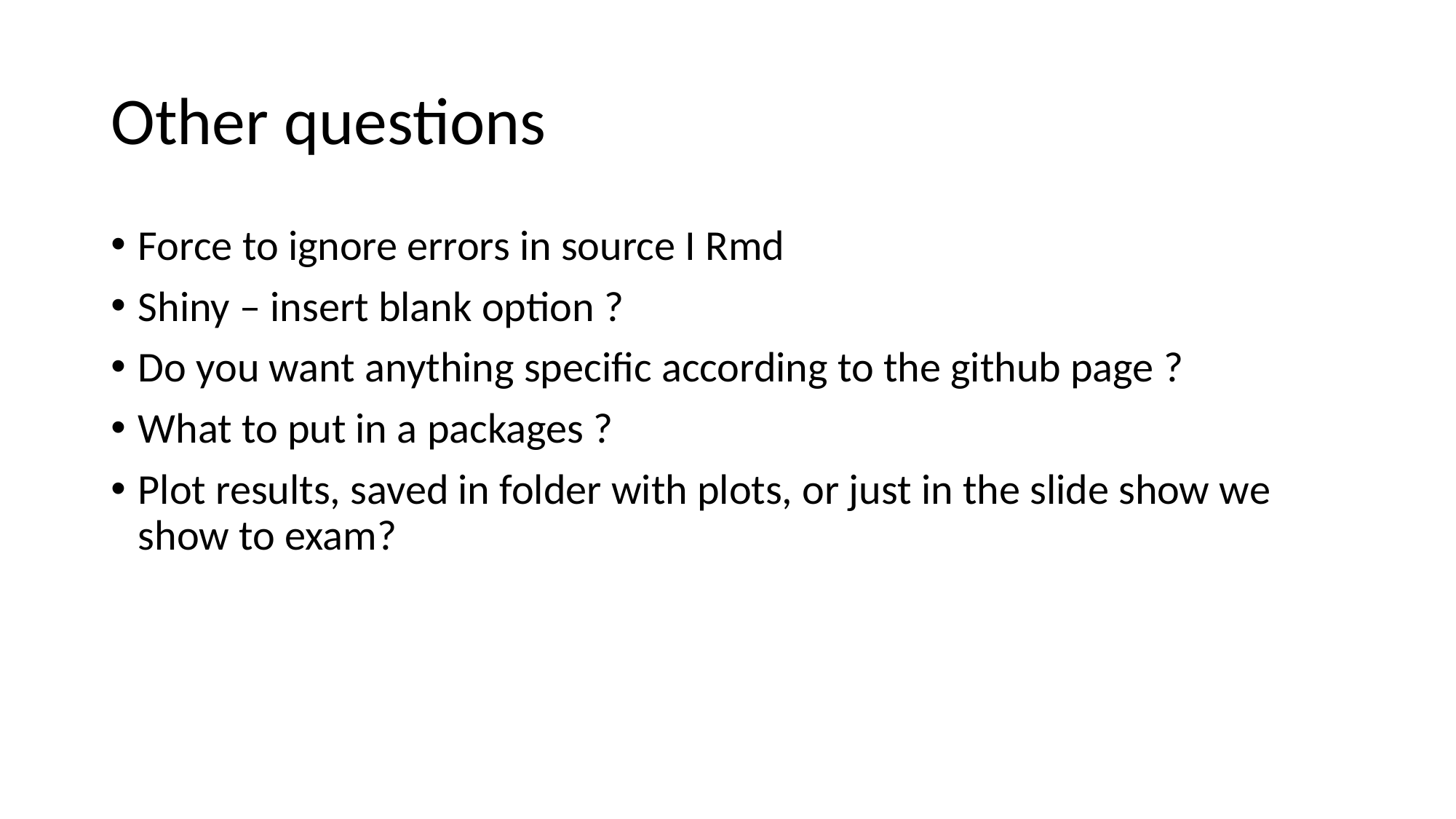

# Other questions
Force to ignore errors in source I Rmd
Shiny – insert blank option ?
Do you want anything specific according to the github page ?
What to put in a packages ?
Plot results, saved in folder with plots, or just in the slide show we show to exam?